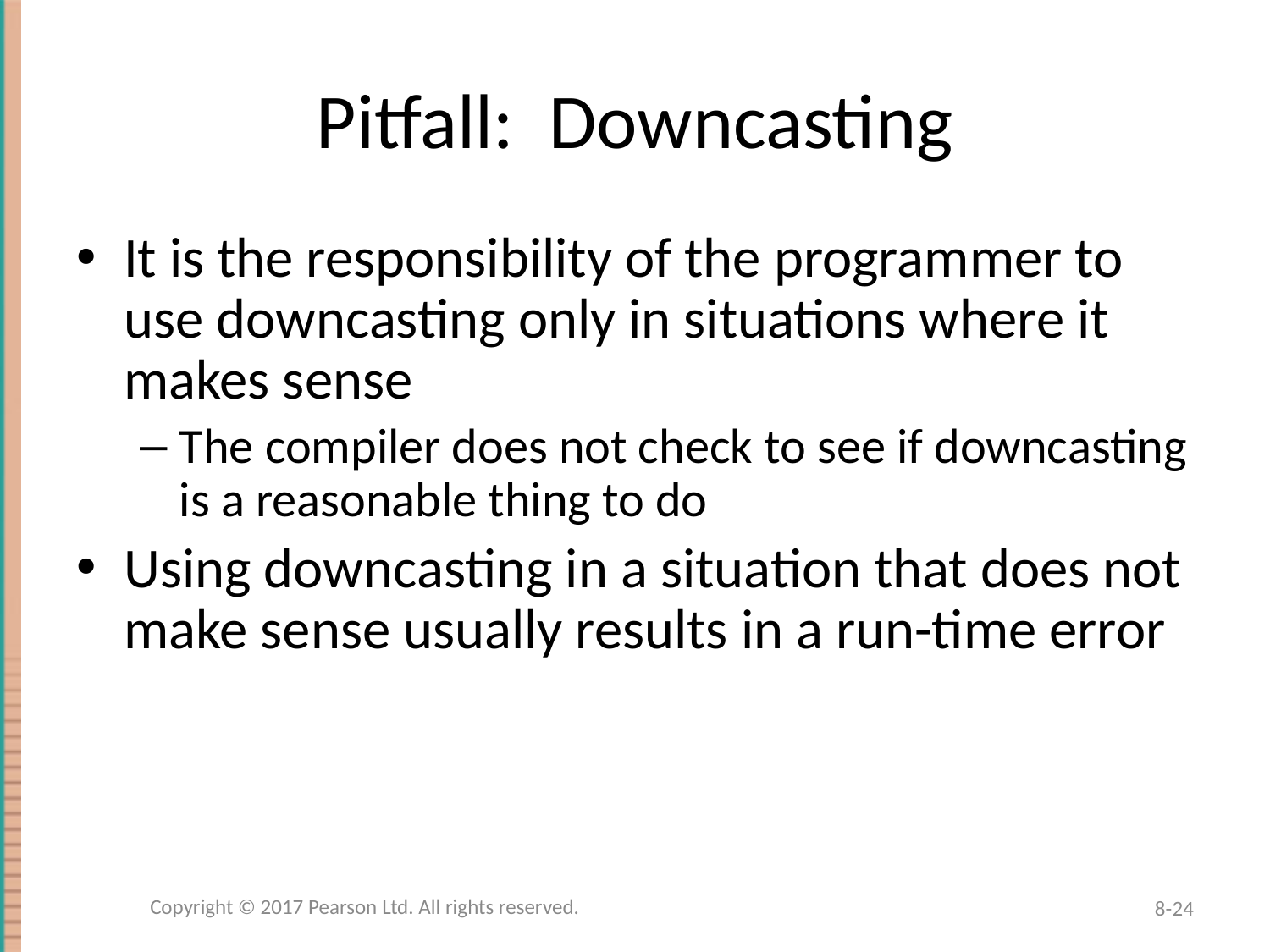

# Pitfall:  Downcasting
It is the responsibility of the programmer to use downcasting only in situations where it makes sense
The compiler does not check to see if downcasting is a reasonable thing to do
Using downcasting in a situation that does not make sense usually results in a run-time error
Copyright © 2017 Pearson Ltd. All rights reserved.
8-24